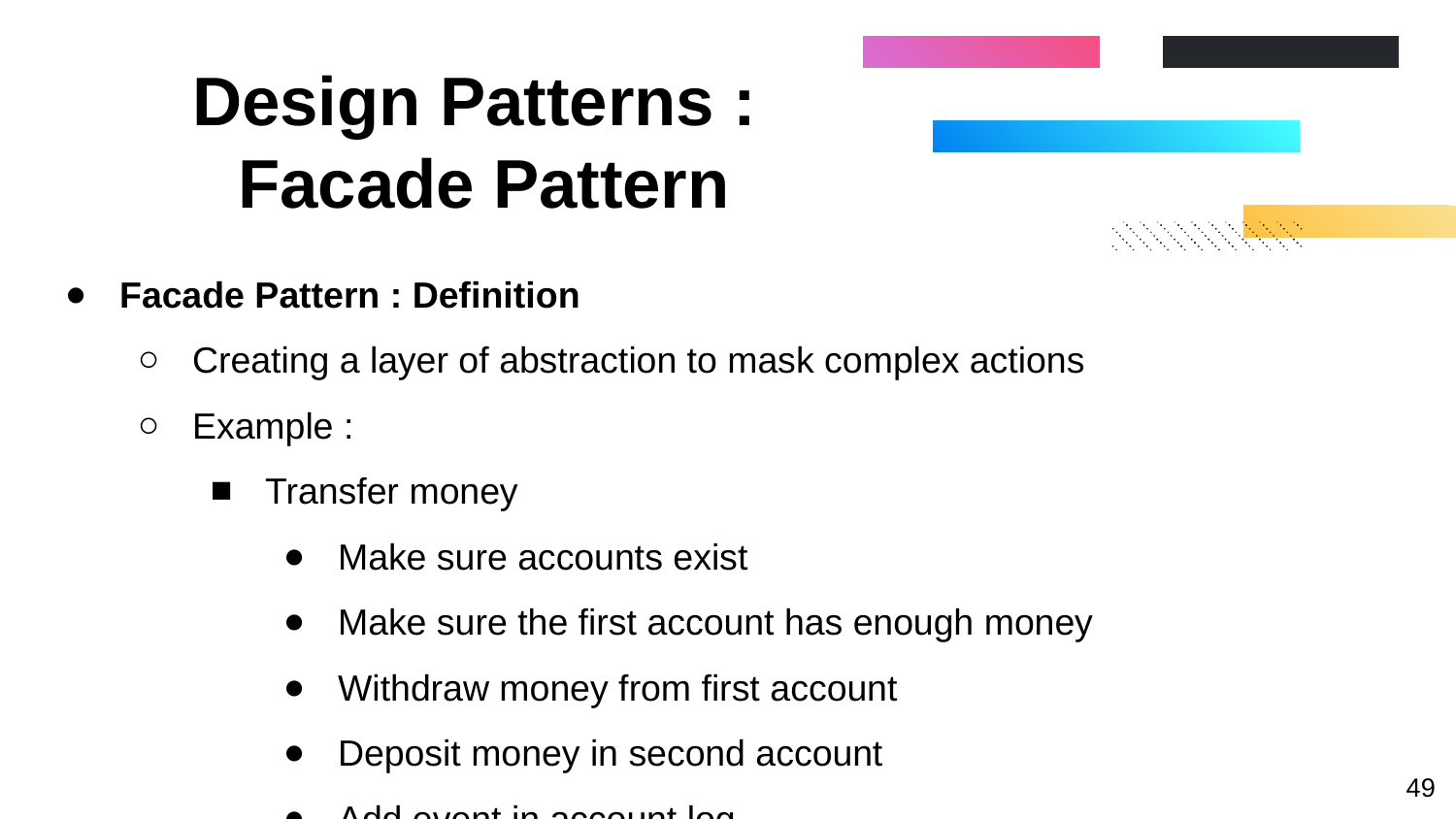

# Design Patterns : Facade Pattern
Facade Pattern : Definition
Creating a layer of abstraction to mask complex actions
Example :
Transfer money
Make sure accounts exist
Make sure the first account has enough money
Withdraw money from first account
Deposit money in second account
Add event in account log

49